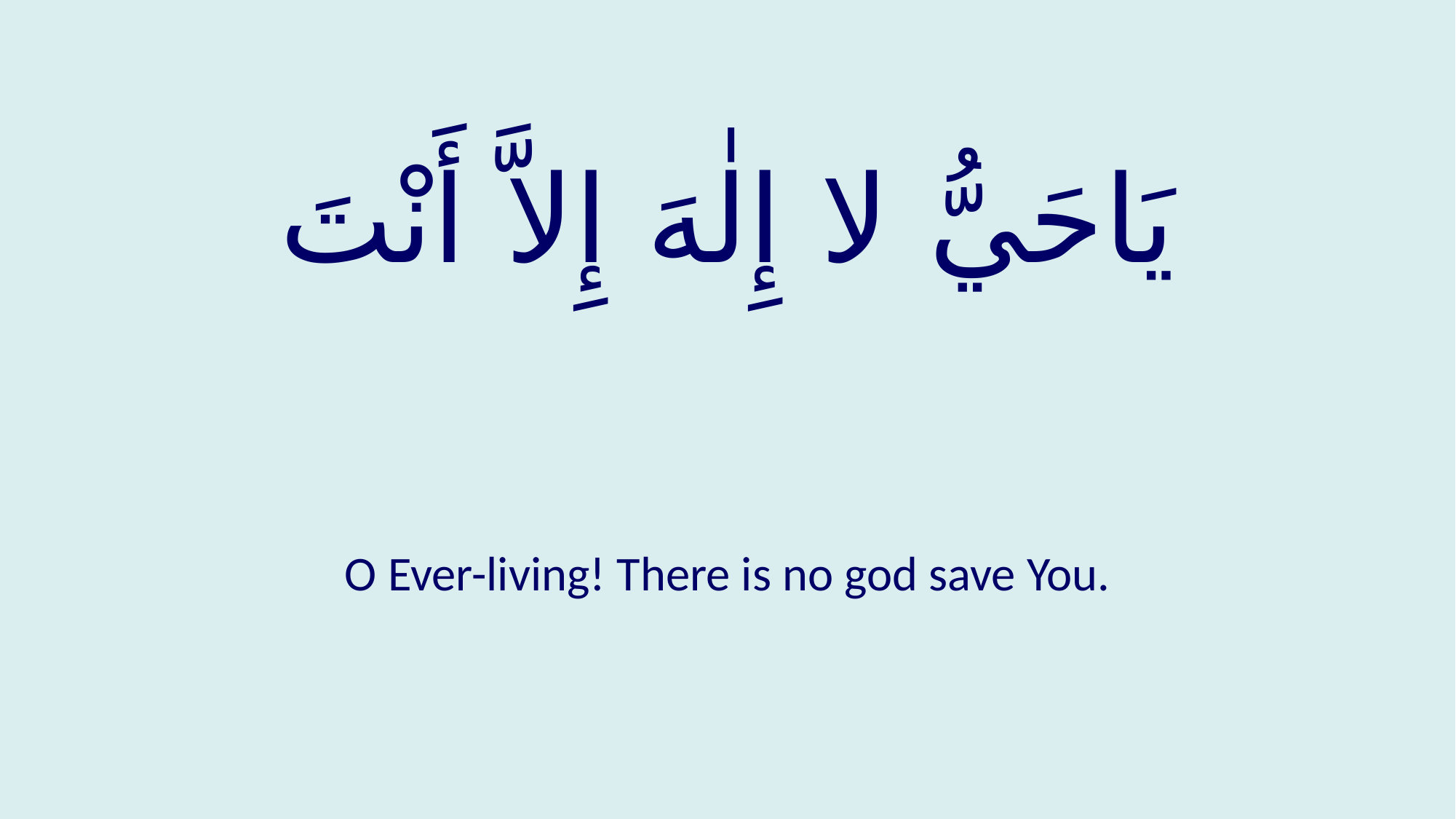

# يَاحَيُّ لا إِلٰهَ إِلاَّ أَنْتَ
O Ever-living! There is no god save You.